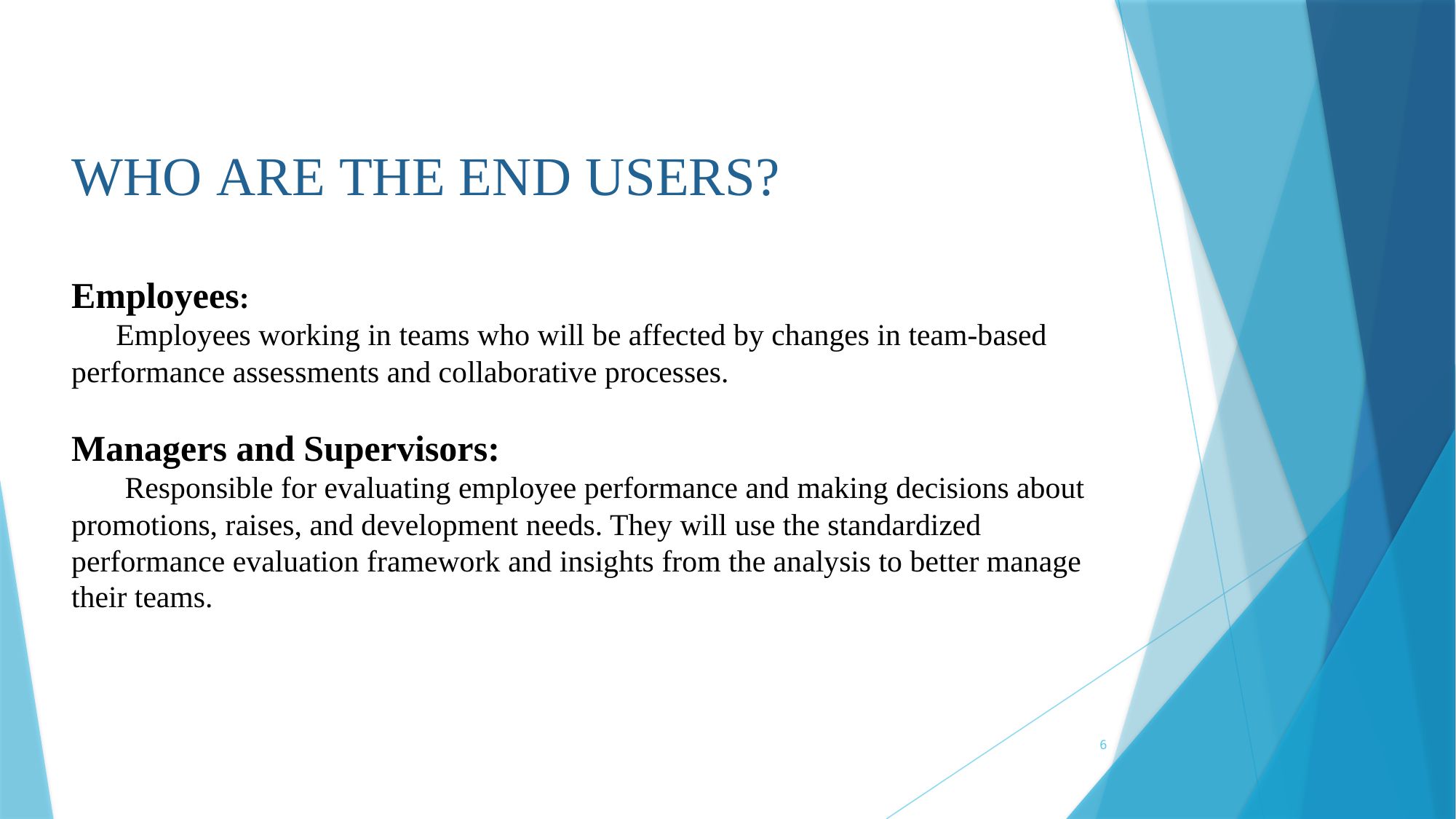

# WHO ARE THE END USERS? Employees: Employees working in teams who will be affected by changes in team-based performance assessments and collaborative processes. Managers and Supervisors: Responsible for evaluating employee performance and making decisions about promotions, raises, and development needs. They will use the standardized performance evaluation framework and insights from the analysis to better manage their teams.
6